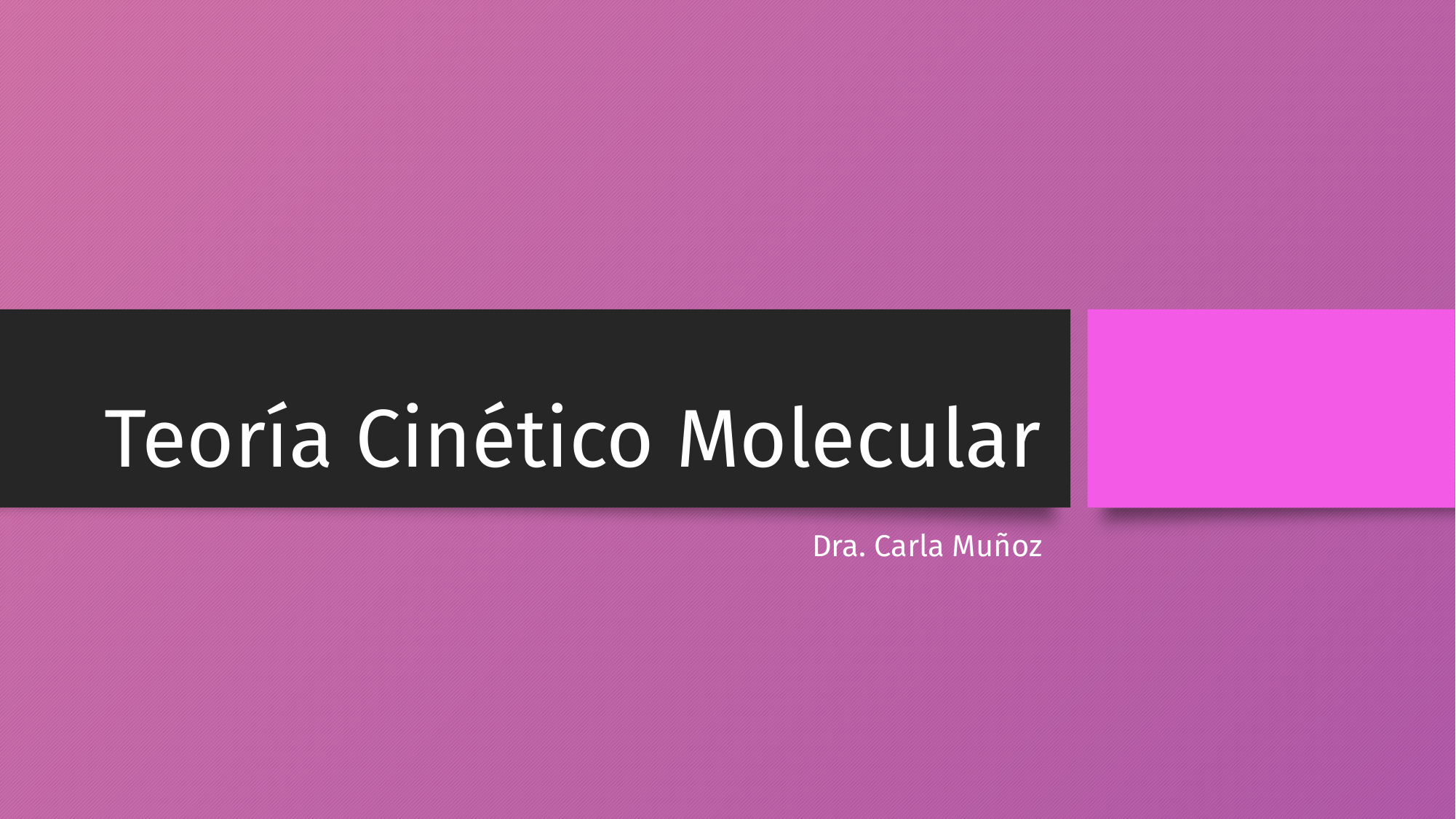

# Teoría Cinético Molecular
Dra. Carla Muñoz